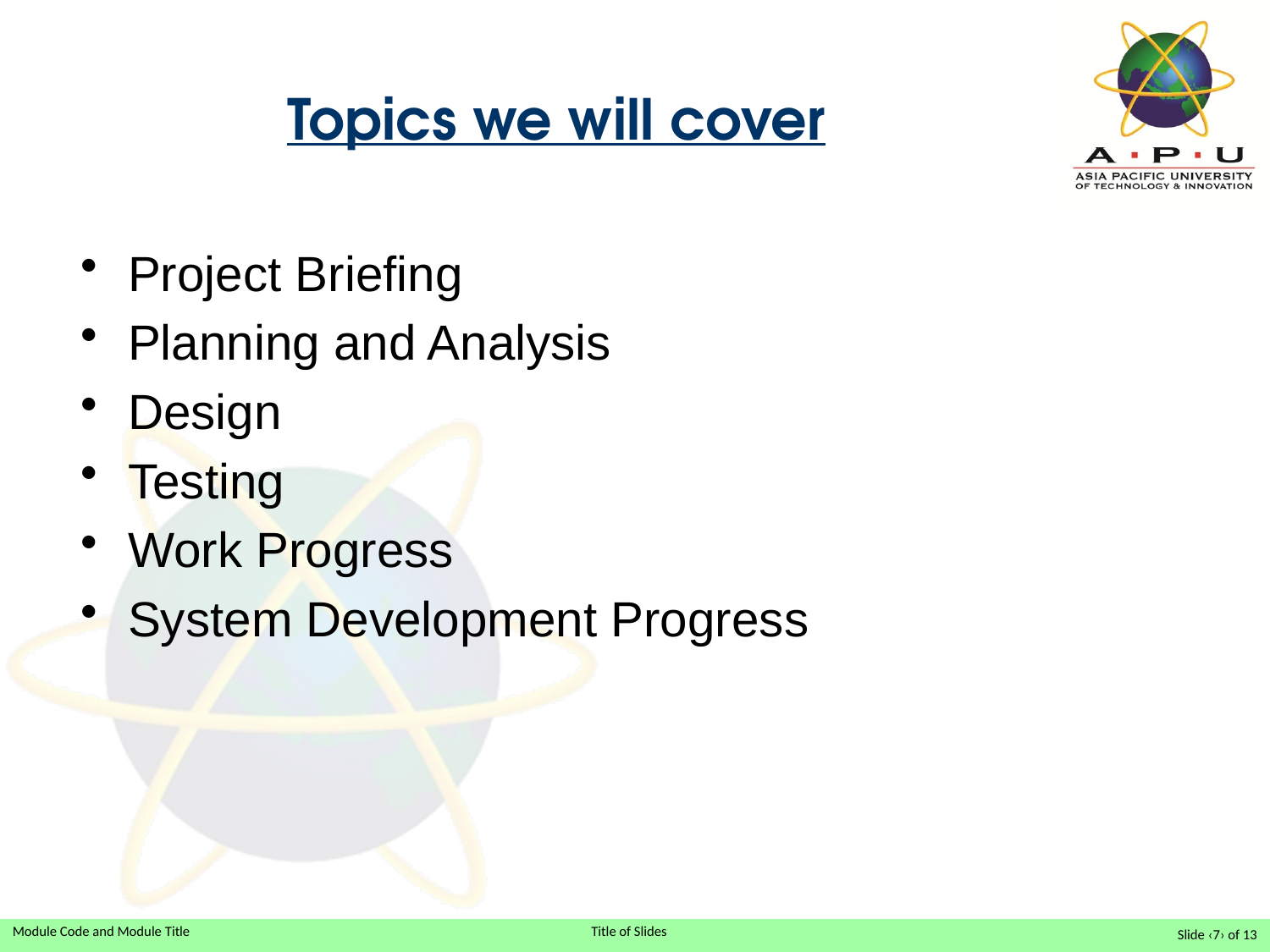

# Topics we will cover
Project Briefing
Planning and Analysis
Design
Testing
Work Progress
System Development Progress
Slide ‹7› of 13